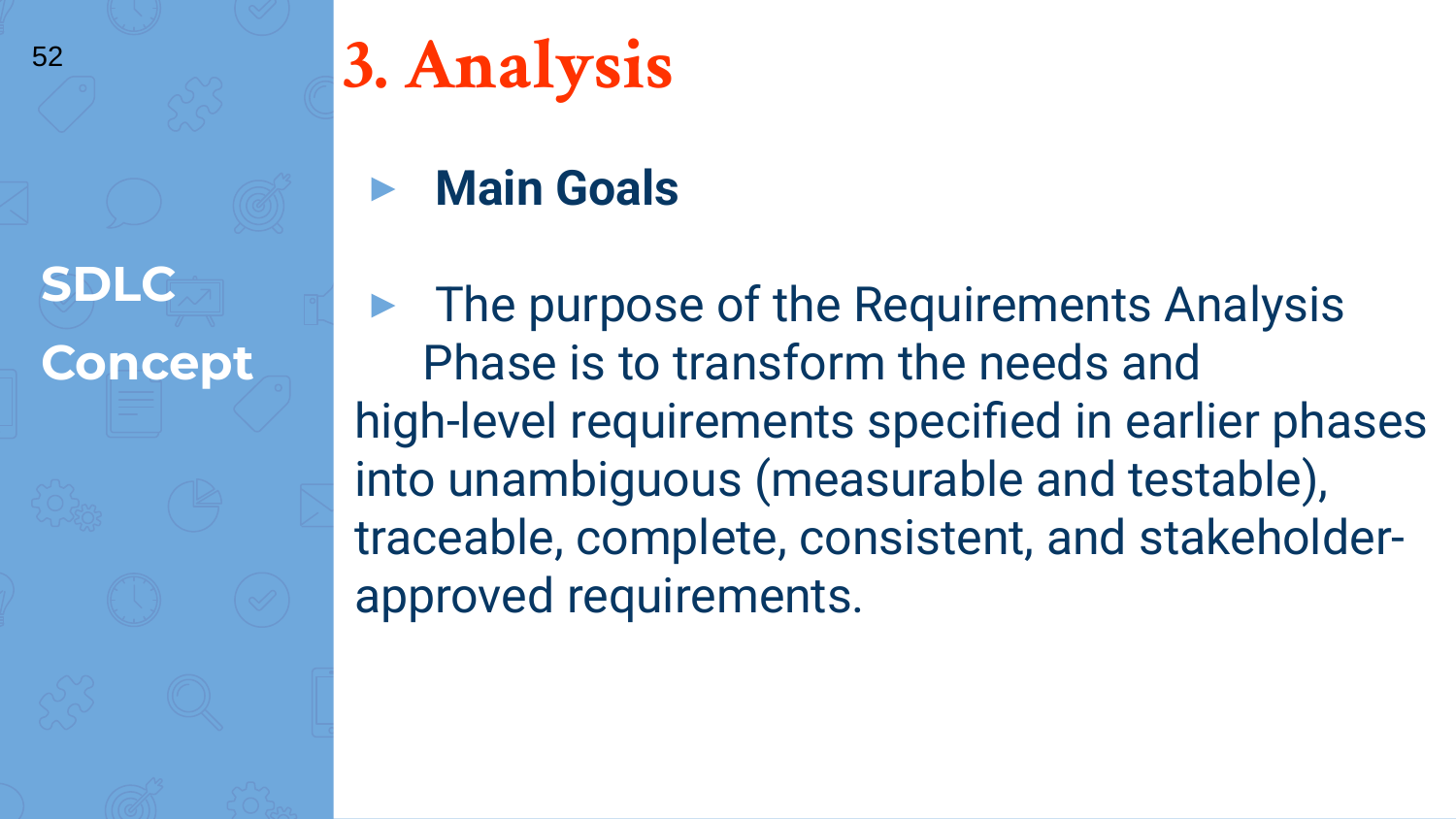

# 3. Analysis
52
 Main Goals

 The purpose of the Requirements Analysis Phase is to transform the needs and
high-level requirements specified in earlier phases into unambiguous (measurable and testable), traceable, complete, consistent, and stakeholder-approved requirements.
SDLC
Concept